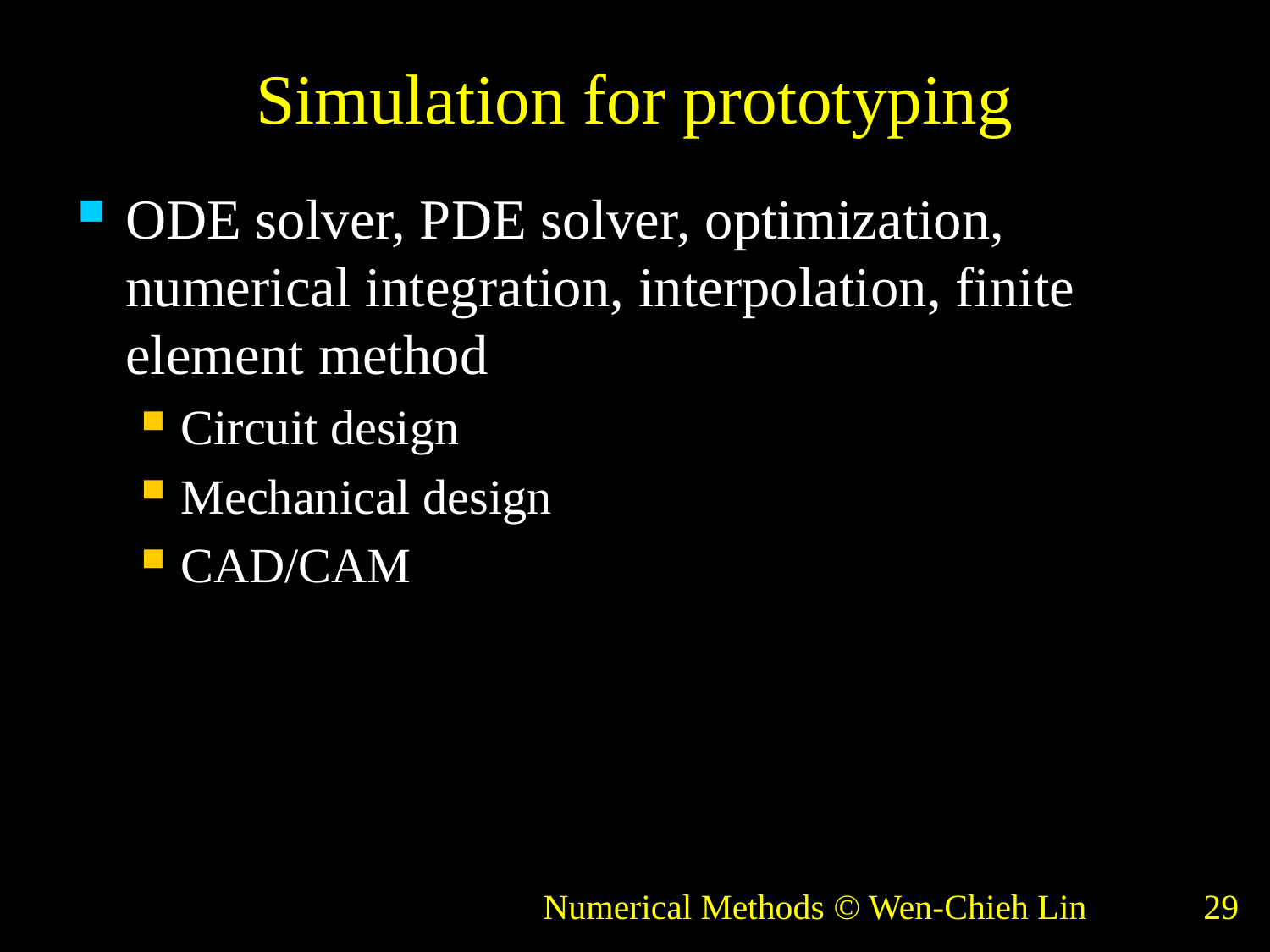

# Simulation for prototyping
ODE solver, PDE solver, optimization, numerical integration, interpolation, finite element method
Circuit design
Mechanical design
CAD/CAM
Numerical Methods © Wen-Chieh Lin
29